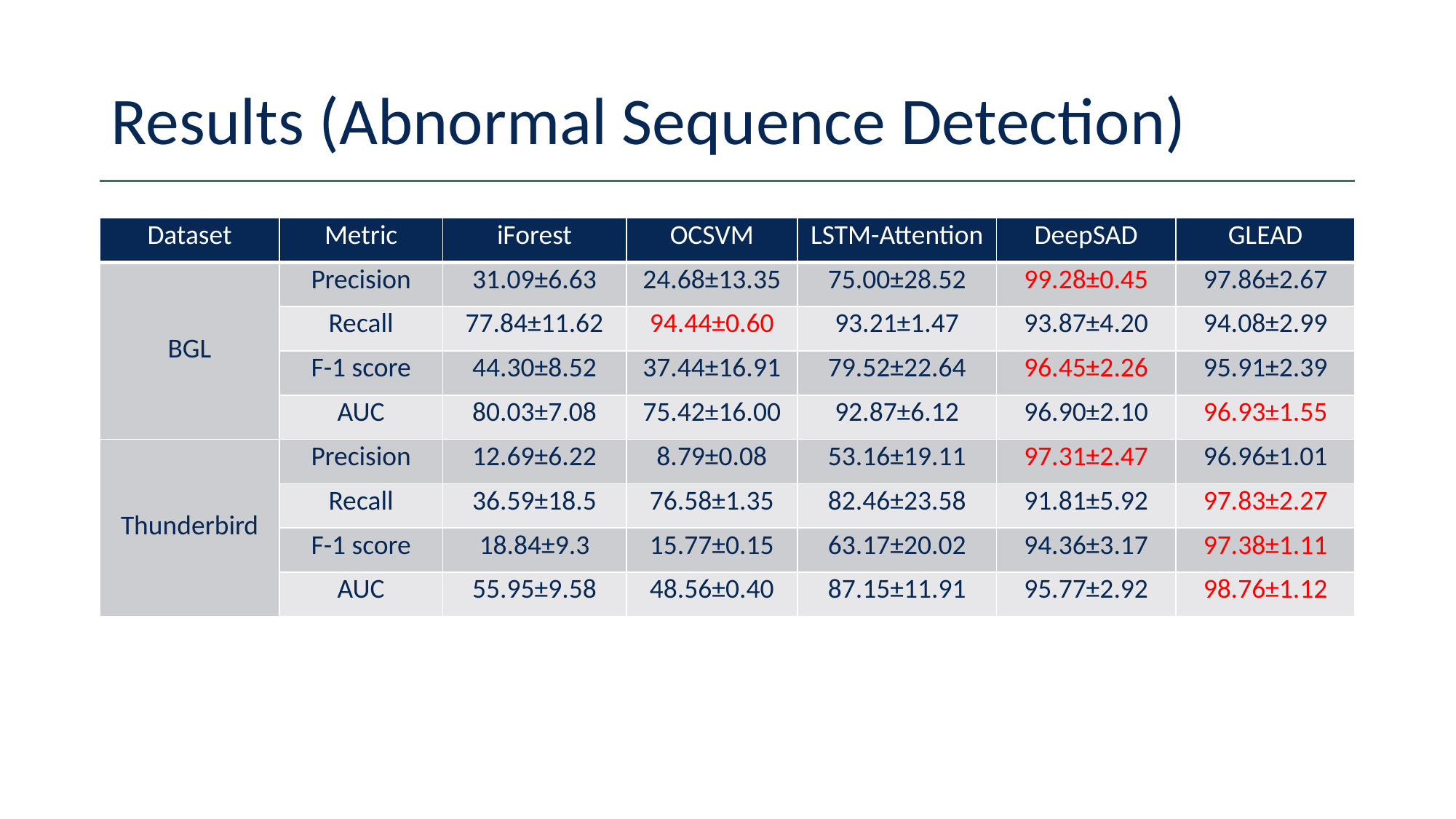

# Results (Abnormal Sequence Detection)
| Dataset | Metric | iForest | OCSVM | LSTM-Attention | DeepSAD | GLEAD |
| --- | --- | --- | --- | --- | --- | --- |
| BGL | Precision | 31.09±6.63 | 24.68±13.35 | 75.00±28.52 | 99.28±0.45 | 97.86±2.67 |
|  | Recall | 77.84±11.62 | 94.44±0.60 | 93.21±1.47 | 93.87±4.20 | 94.08±2.99 |
|  | F-1 score | 44.30±8.52 | 37.44±16.91 | 79.52±22.64 | 96.45±2.26 | 95.91±2.39 |
|  | AUC | 80.03±7.08 | 75.42±16.00 | 92.87±6.12 | 96.90±2.10 | 96.93±1.55 |
| Thunderbird | Precision | 12.69±6.22 | 8.79±0.08 | 53.16±19.11 | 97.31±2.47 | 96.96±1.01 |
|  | Recall | 36.59±18.5 | 76.58±1.35 | 82.46±23.58 | 91.81±5.92 | 97.83±2.27 |
|  | F-1 score | 18.84±9.3 | 15.77±0.15 | 63.17±20.02 | 94.36±3.17 | 97.38±1.11 |
|  | AUC | 55.95±9.58 | 48.56±0.40 | 87.15±11.91 | 95.77±2.92 | 98.76±1.12 |